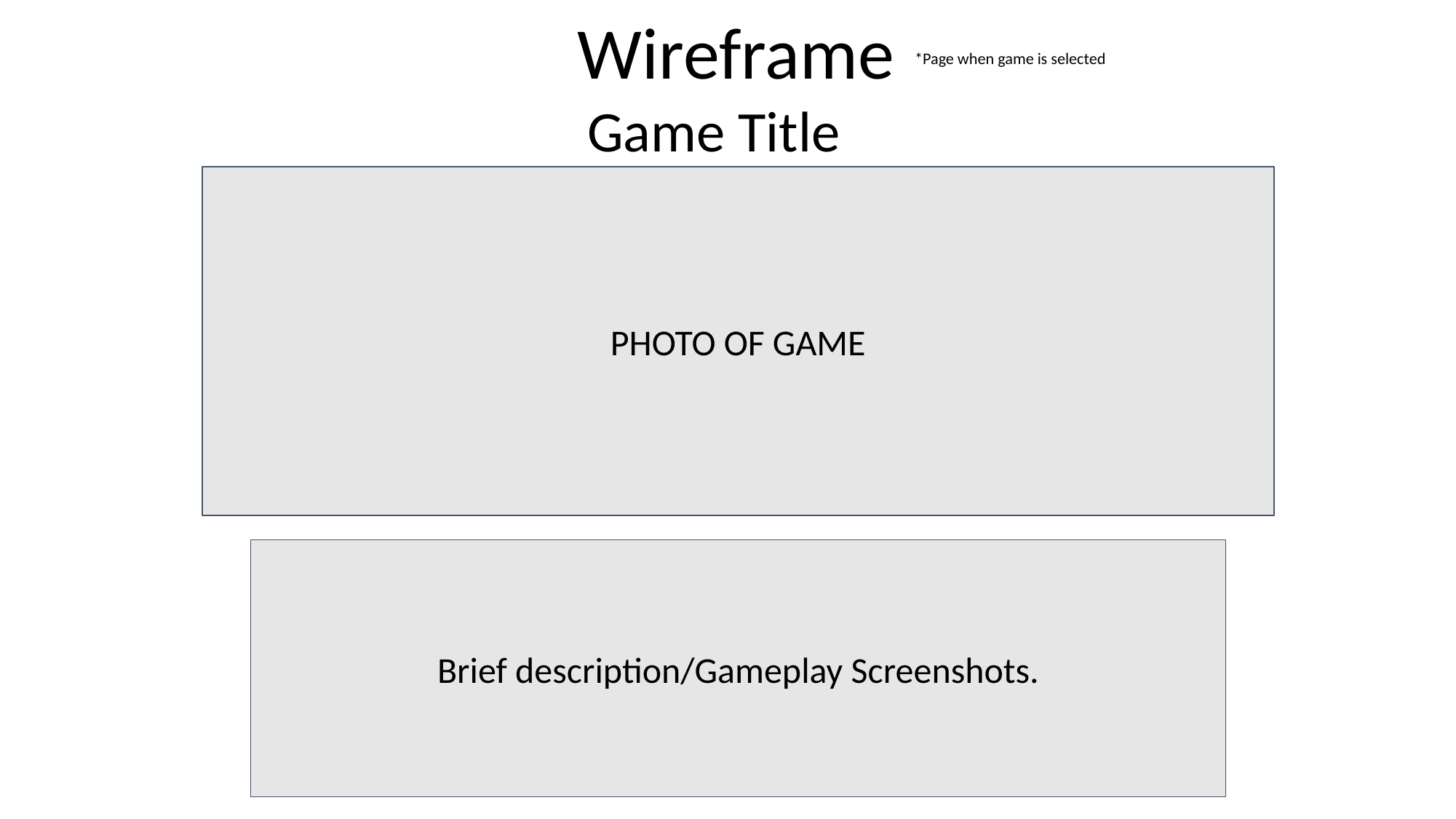

Wireframe
*Page when game is selected
# Game Title
PHOTO OF GAME
Brief description/Gameplay Screenshots.